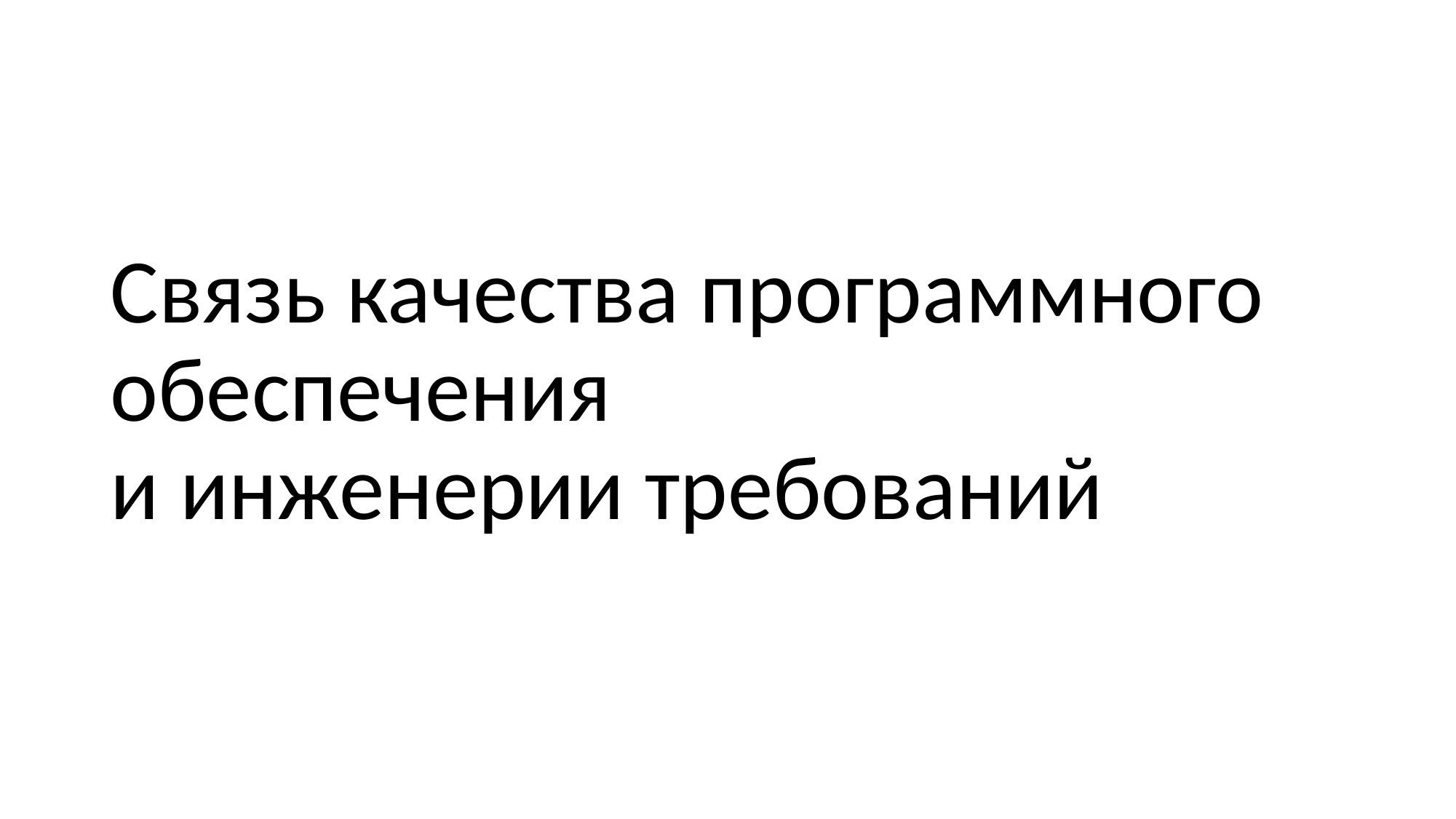

# Связь качества программного обеспечения и инженерии требований